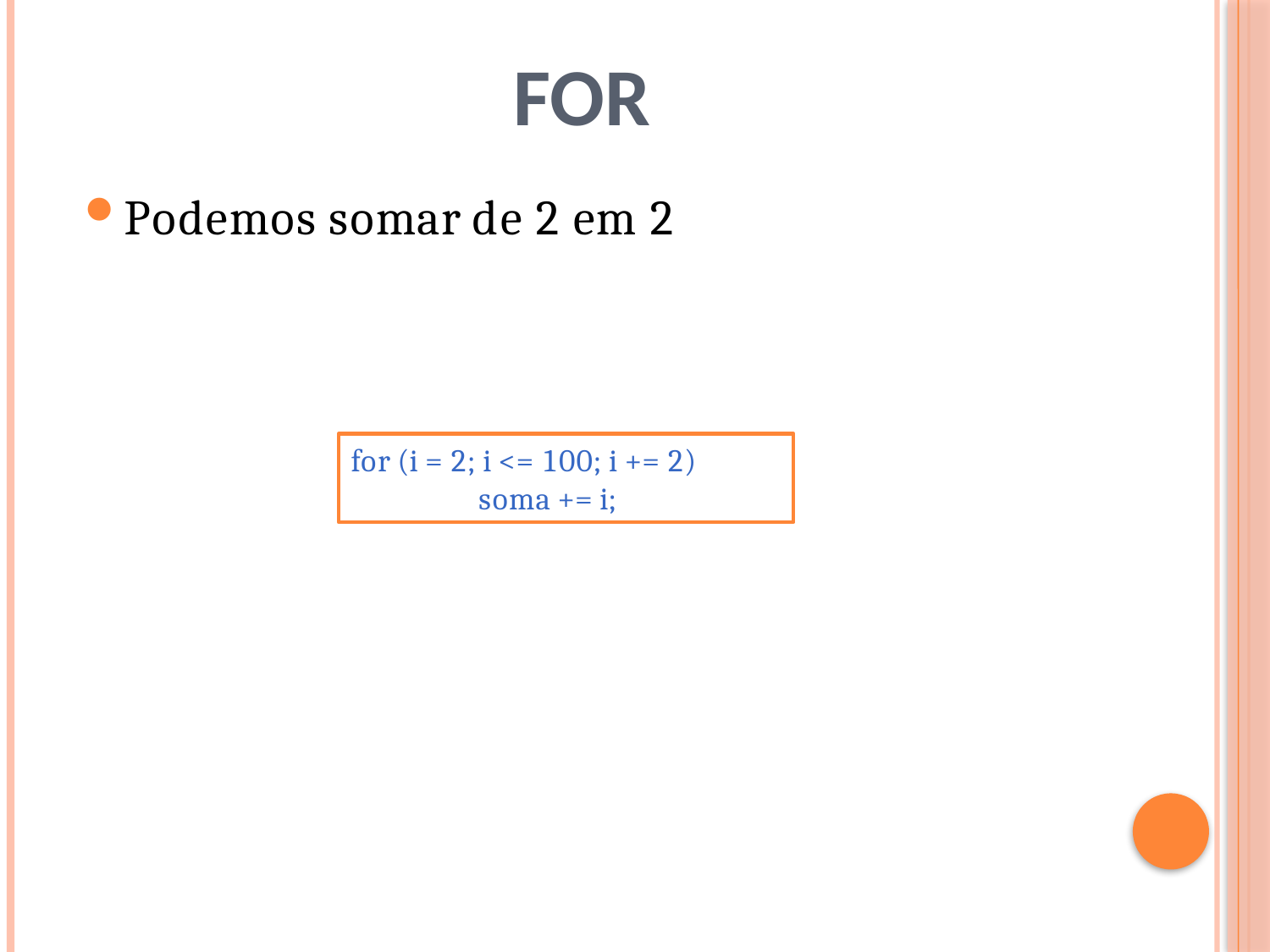

# For
Podemos somar de 2 em 2
for (i = 2; i <= 100; i += 2)
	soma += i;